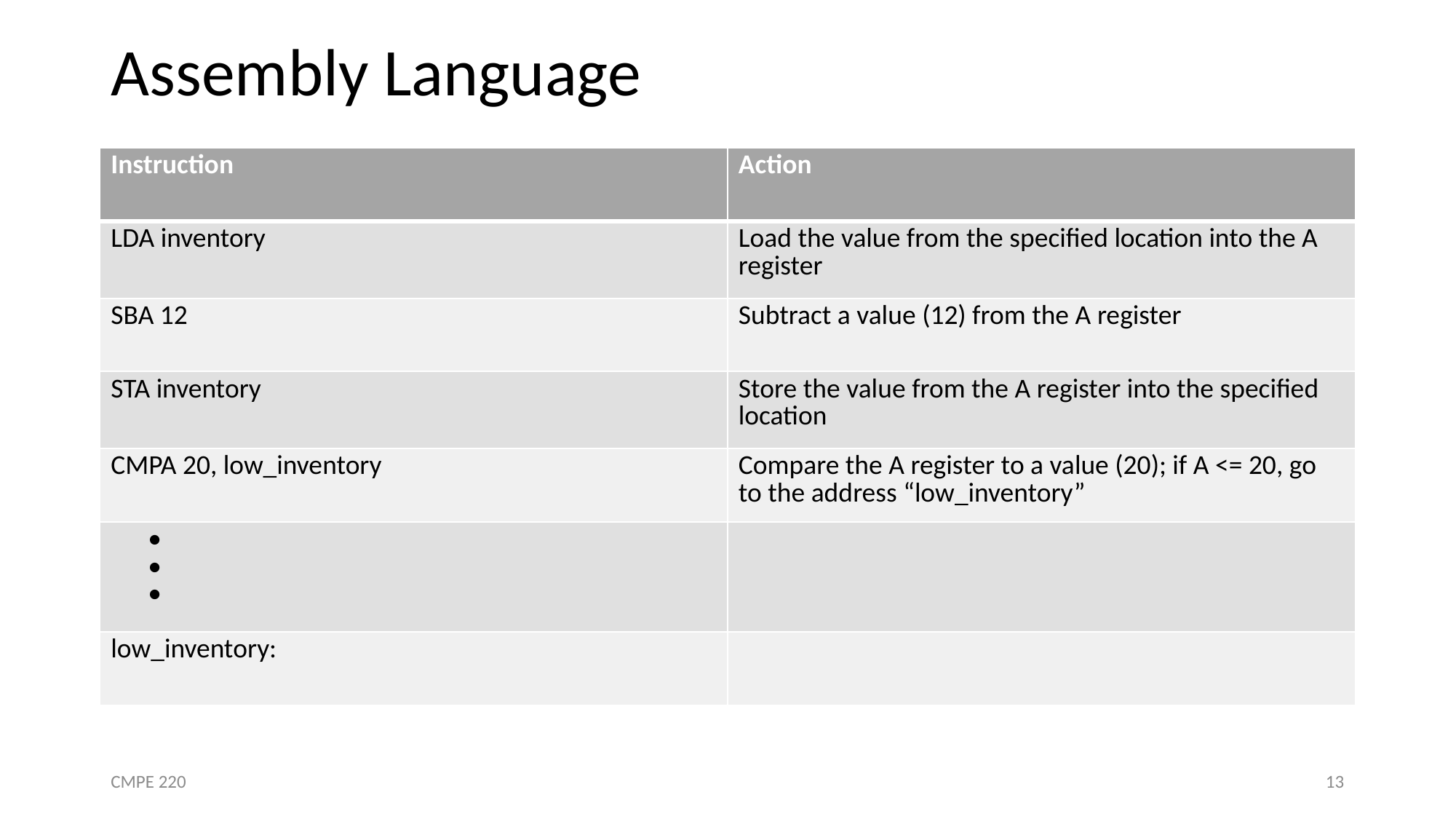

# Assembly Language
| Instruction | Action |
| --- | --- |
| LDA inventory | Load the value from the specified location into the A register |
| SBA 12 | Subtract a value (12) from the A register |
| STA inventory | Store the value from the A register into the specified location |
| CMPA 20, low\_inventory | Compare the A register to a value (20); if A <= 20, go to the address “low\_inventory” |
| • • • |  |
| low\_inventory: |  |
CMPE 220
13